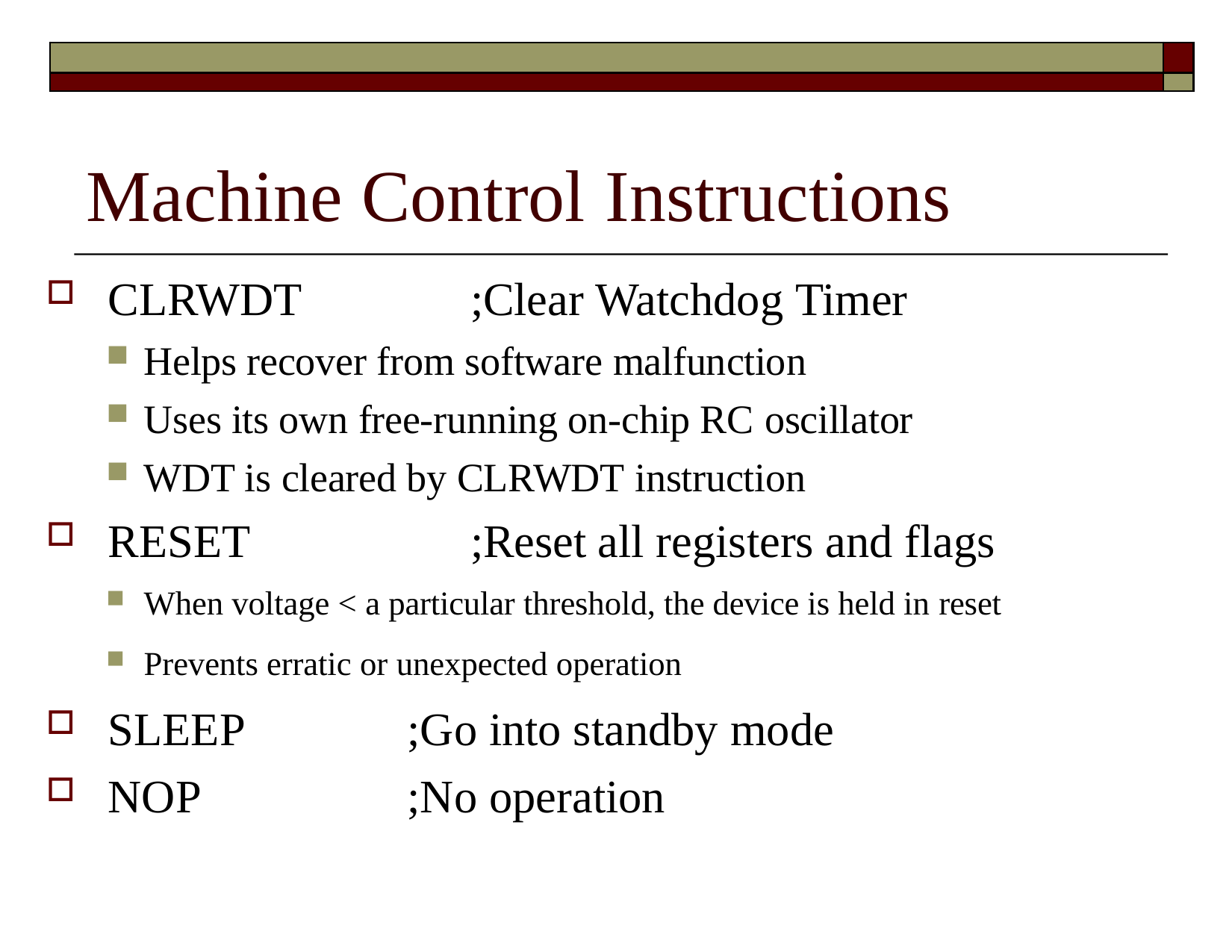

|  |  |
| --- | --- |
|  |  |
# Machine Control Instructions
CLRWDT	;Clear Watchdog Timer
Helps recover from software malfunction
Uses its own free-running on-chip RC oscillator
WDT is cleared by CLRWDT instruction
RESET	;Reset all registers and flags
When voltage < a particular threshold, the device is held in reset
Prevents erratic or unexpected operation
SLEEP
NOP
;Go into standby mode
;No operation